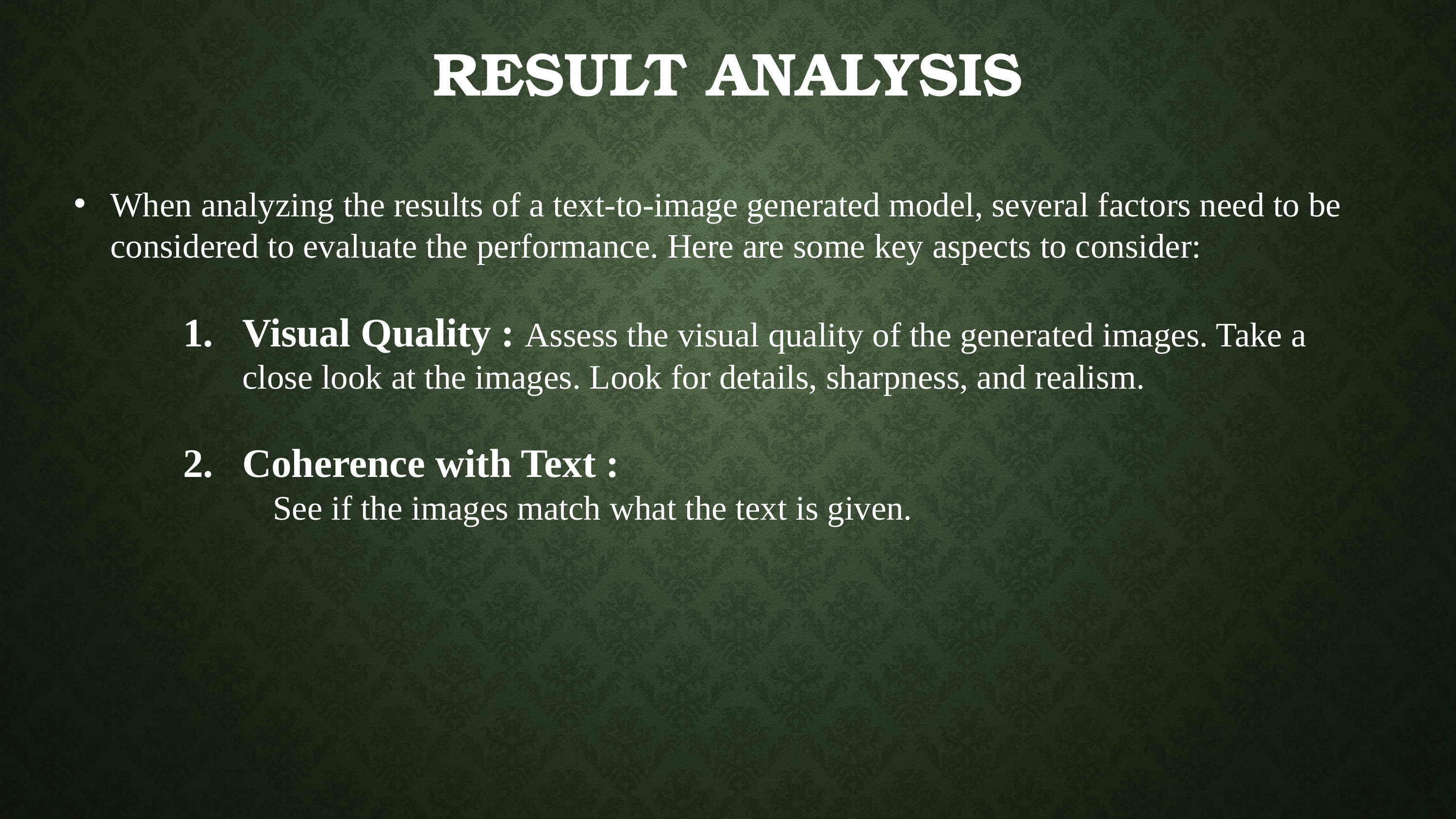

# RESULT ANALYSIS
When analyzing the results of a text-to-image generated model, several factors need to be considered to evaluate the performance. Here are some key aspects to consider:

Visual Quality : Assess the visual quality of the generated images. Take a close look at the images. Look for details, sharpness, and realism.

Coherence with Text :
	  See if the images match what the text is given.